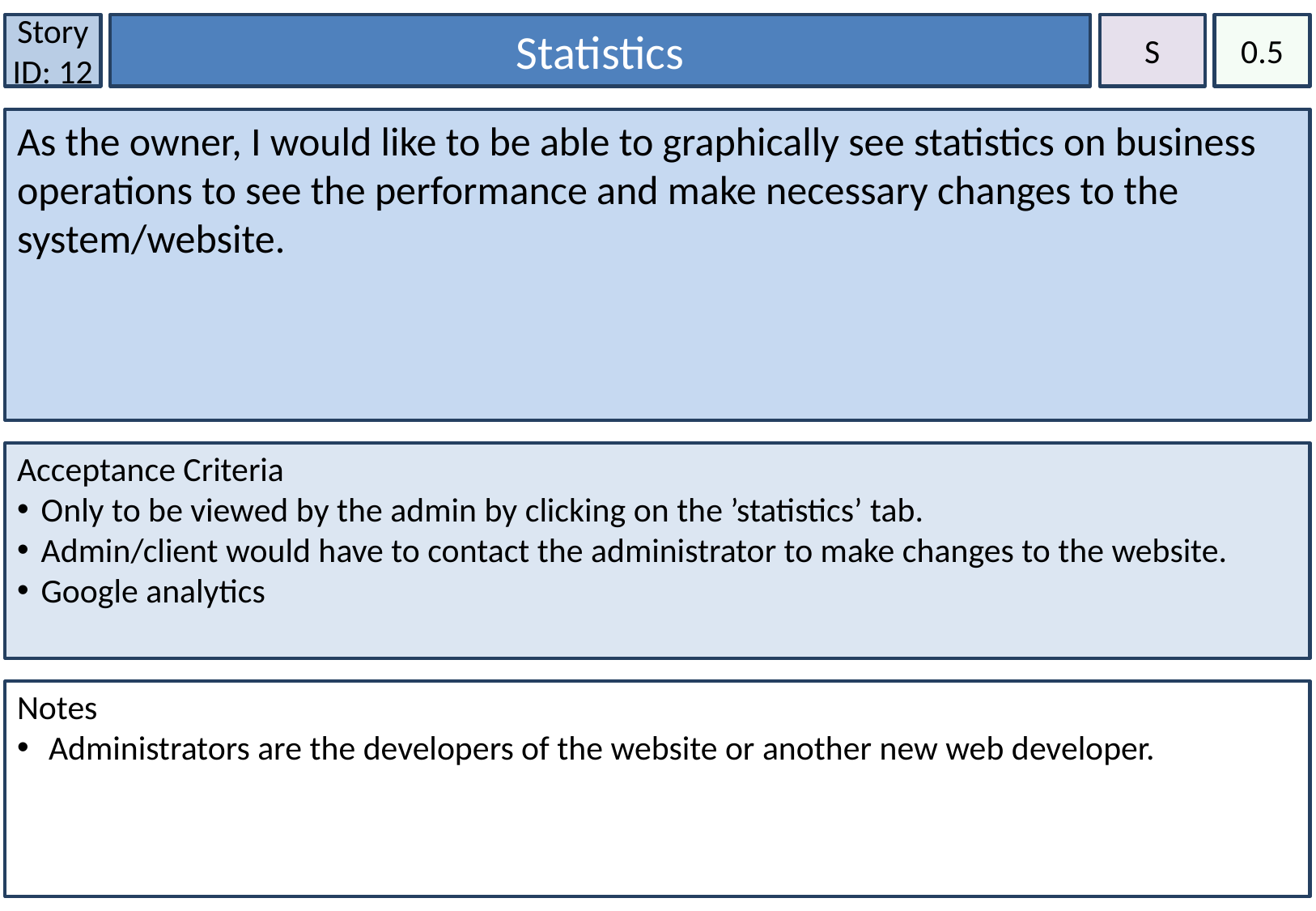

Story ID: 12
Statistics
S
0.5
As the owner, I would like to be able to graphically see statistics on business operations to see the performance and make necessary changes to the system/website.
Acceptance Criteria
Only to be viewed by the admin by clicking on the ’statistics’ tab.
Admin/client would have to contact the administrator to make changes to the website.
Google analytics
Notes
 Administrators are the developers of the website or another new web developer.